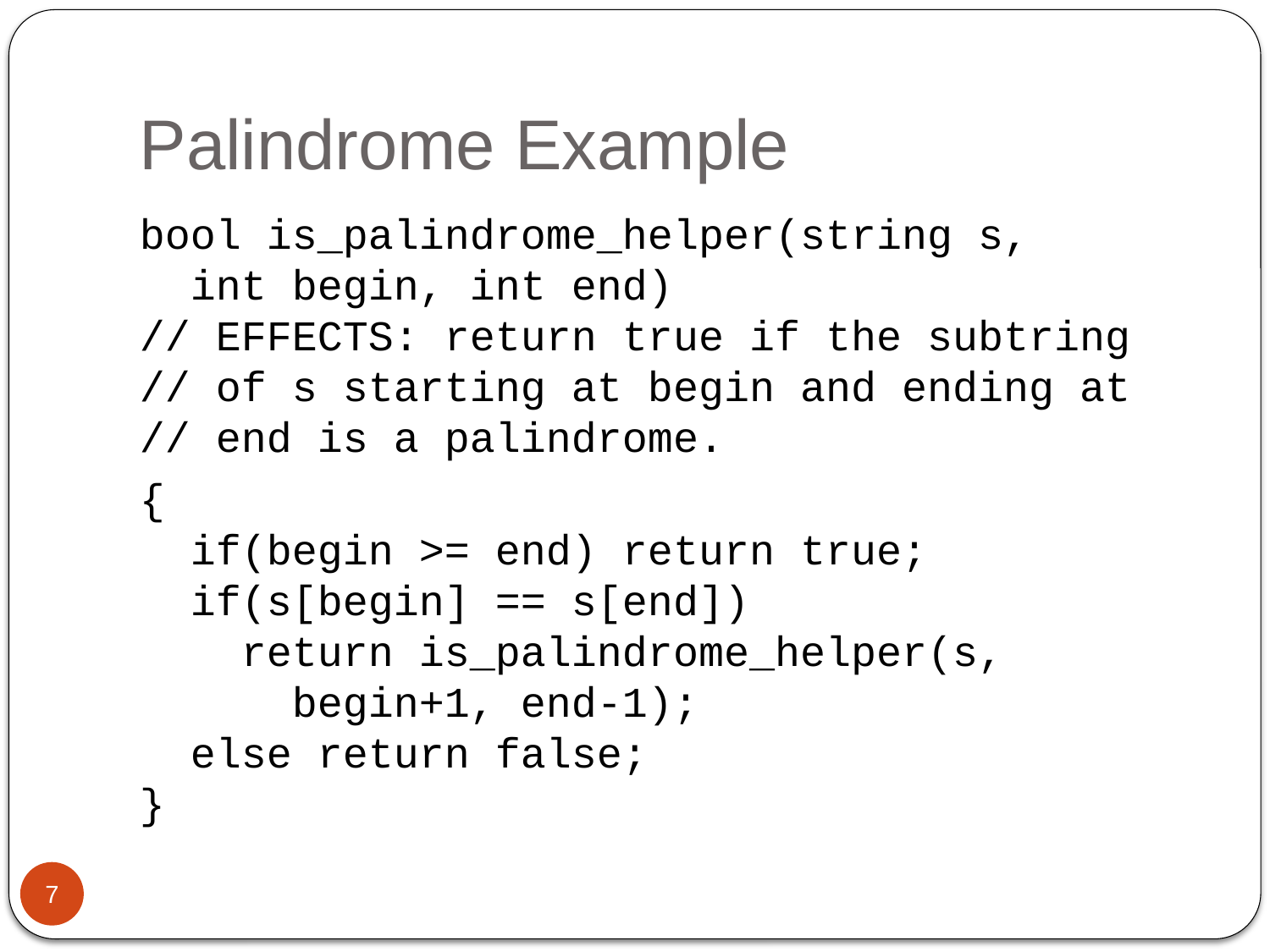

# Palindrome Example
bool is_palindrome_helper(string s,
  int begin, int end)
// EFFECTS: return true if the subtring
// of s starting at begin and ending at
// end is a palindrome.
{
  if(begin >= end) return true;
  if(s[begin] == s[end])
    return is_palindrome_helper(s,
      begin+1, end-1);
  else return false;
}
7